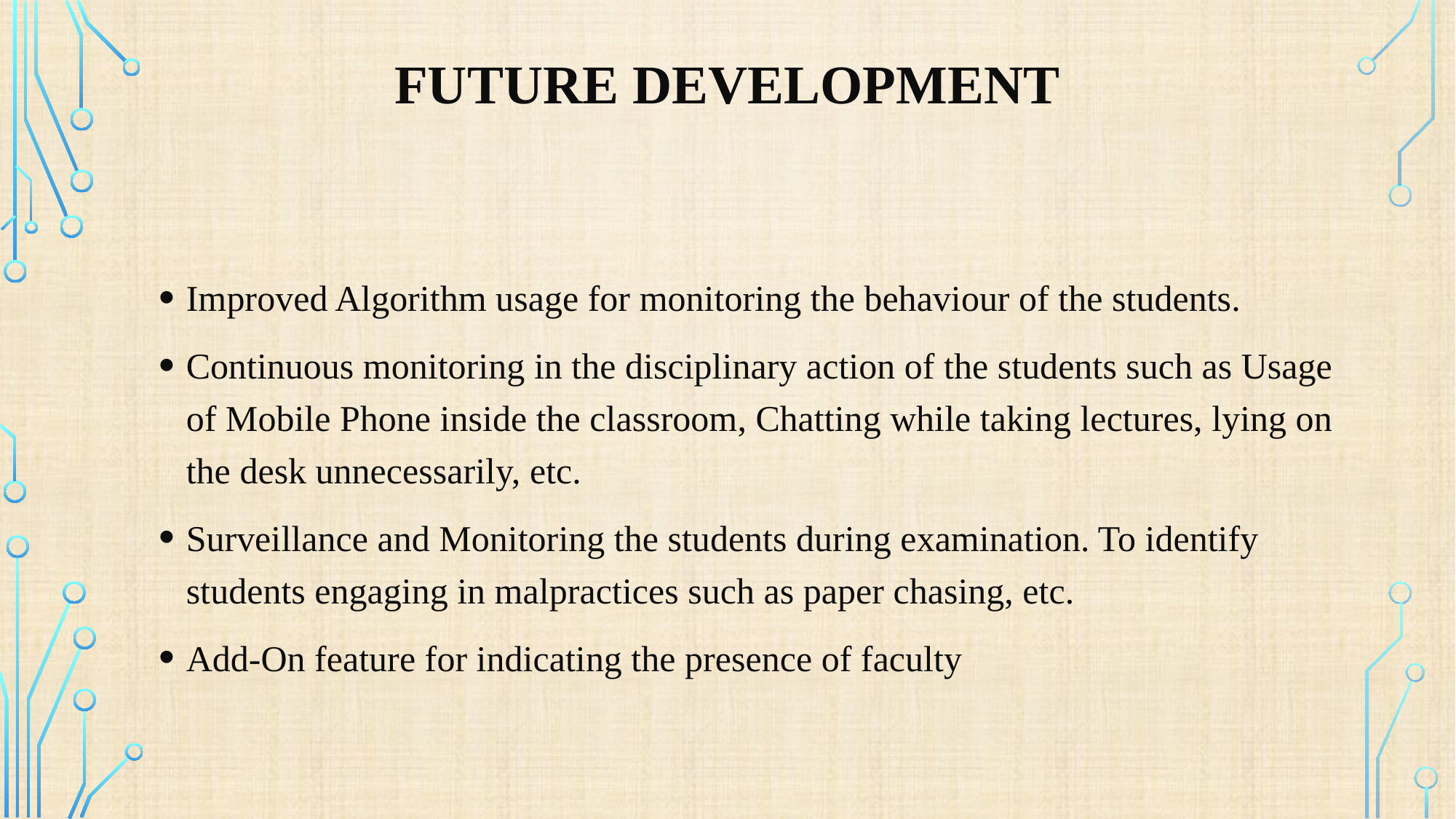

# FUTURE DEVELOPMENT
Improved Algorithm usage for monitoring the behaviour of the students.
Continuous monitoring in the disciplinary action of the students such as Usage of Mobile Phone inside the classroom, Chatting while taking lectures, lying on the desk unnecessarily, etc.
Surveillance and Monitoring the students during examination. To identify students engaging in malpractices such as paper chasing, etc.
Add-On feature for indicating the presence of faculty